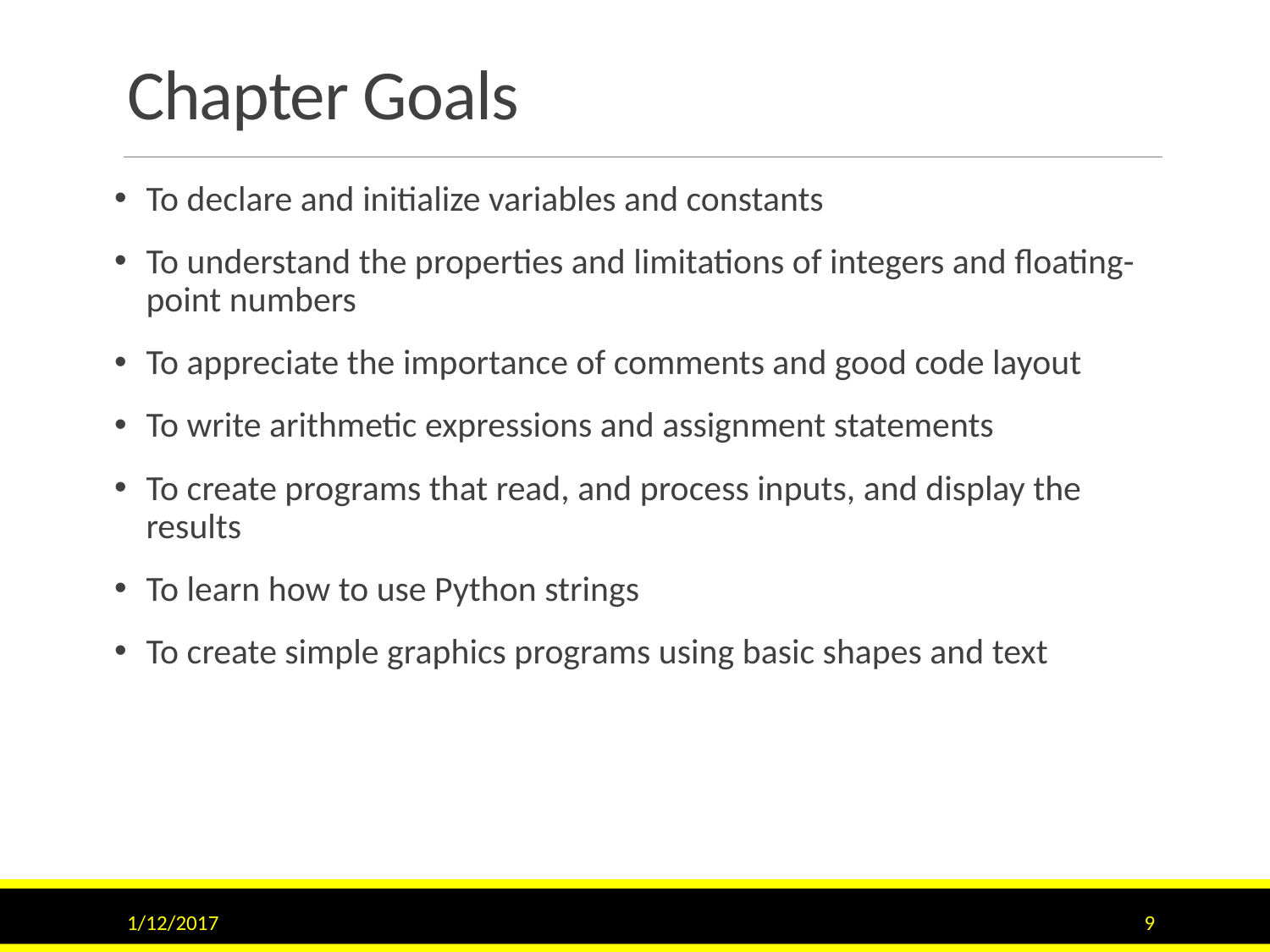

# Chapter Goals
To declare and initialize variables and constants
To understand the properties and limitations of integers and floating-point numbers
To appreciate the importance of comments and good code layout
To write arithmetic expressions and assignment statements
To create programs that read, and process inputs, and display the results
To learn how to use Python strings
To create simple graphics programs using basic shapes and text
1/12/2017
9